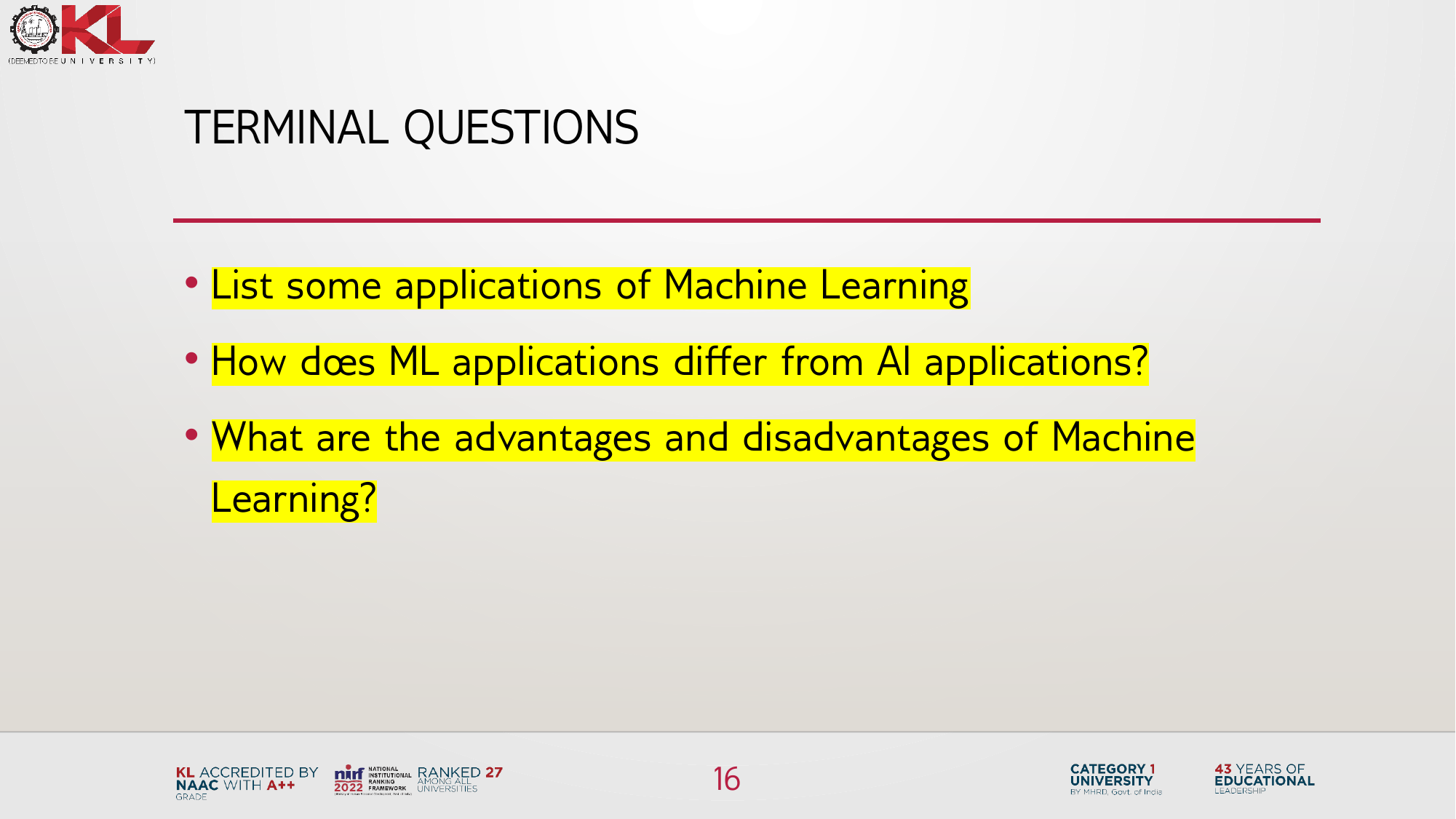

# Terminal questions
List some applications of Machine Learning
How does ML applications differ from AI applications?
What are the advantages and disadvantages of Machine Learning?
16